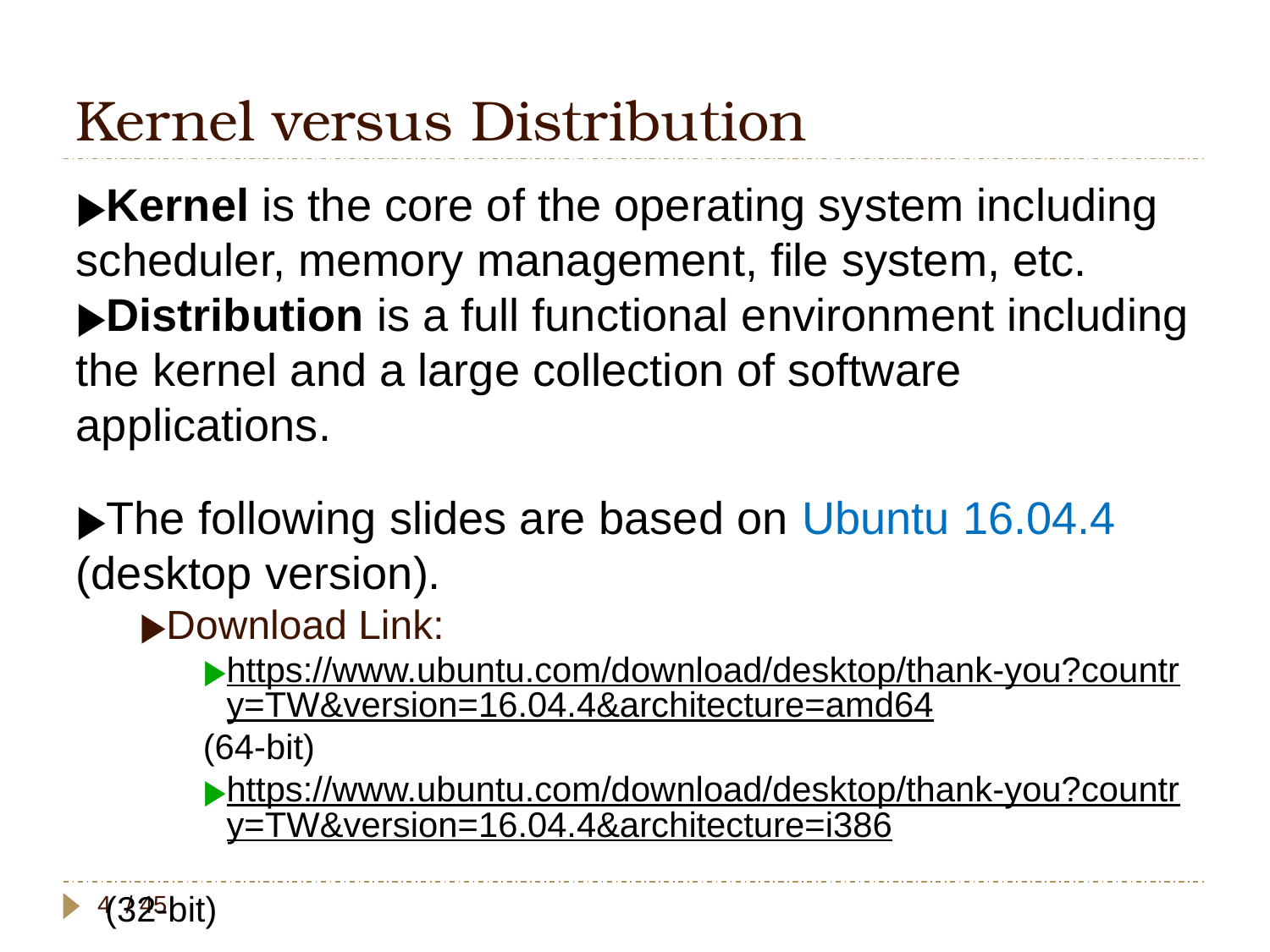

Kernel versus Distribution
Kernel is the core of the operating system including scheduler, memory management, file system, etc.
Distribution is a full functional environment including the kernel and a large collection of software applications.

The following slides are based on Ubuntu 16.04.4 (desktop version).
Download Link:
https://www.ubuntu.com/download/desktop/thank-you?country=TW&version=16.04.4&architecture=amd64(64-bit)
https://www.ubuntu.com/download/desktop/thank-you?country=TW&version=16.04.4&architecture=i386
   (32-bit)

/ 45
4